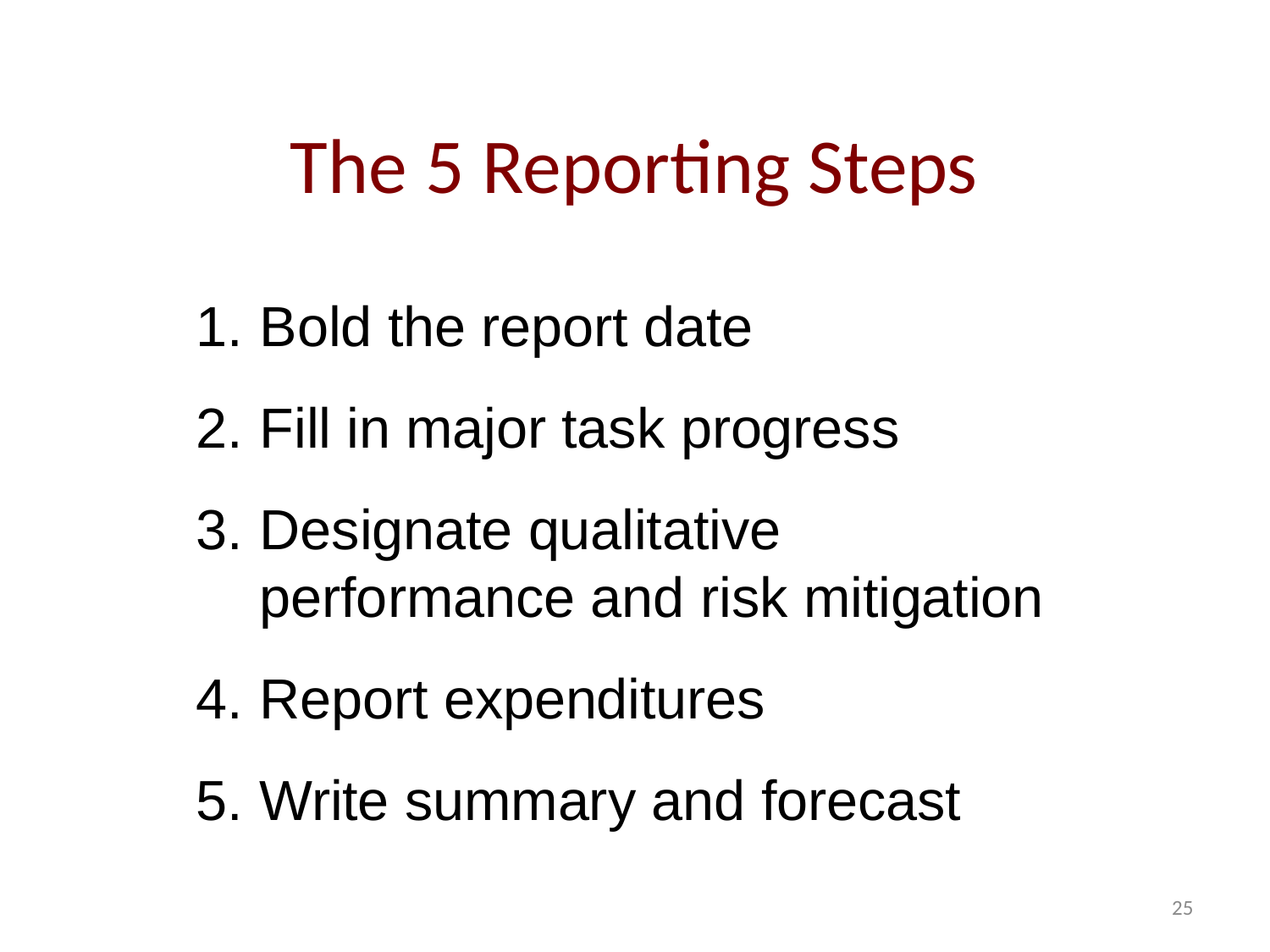

# The 5 Reporting Steps
Bold the report date
Fill in major task progress
Designate qualitative  performance and risk mitigation
Report expenditures
Write summary and forecast
25